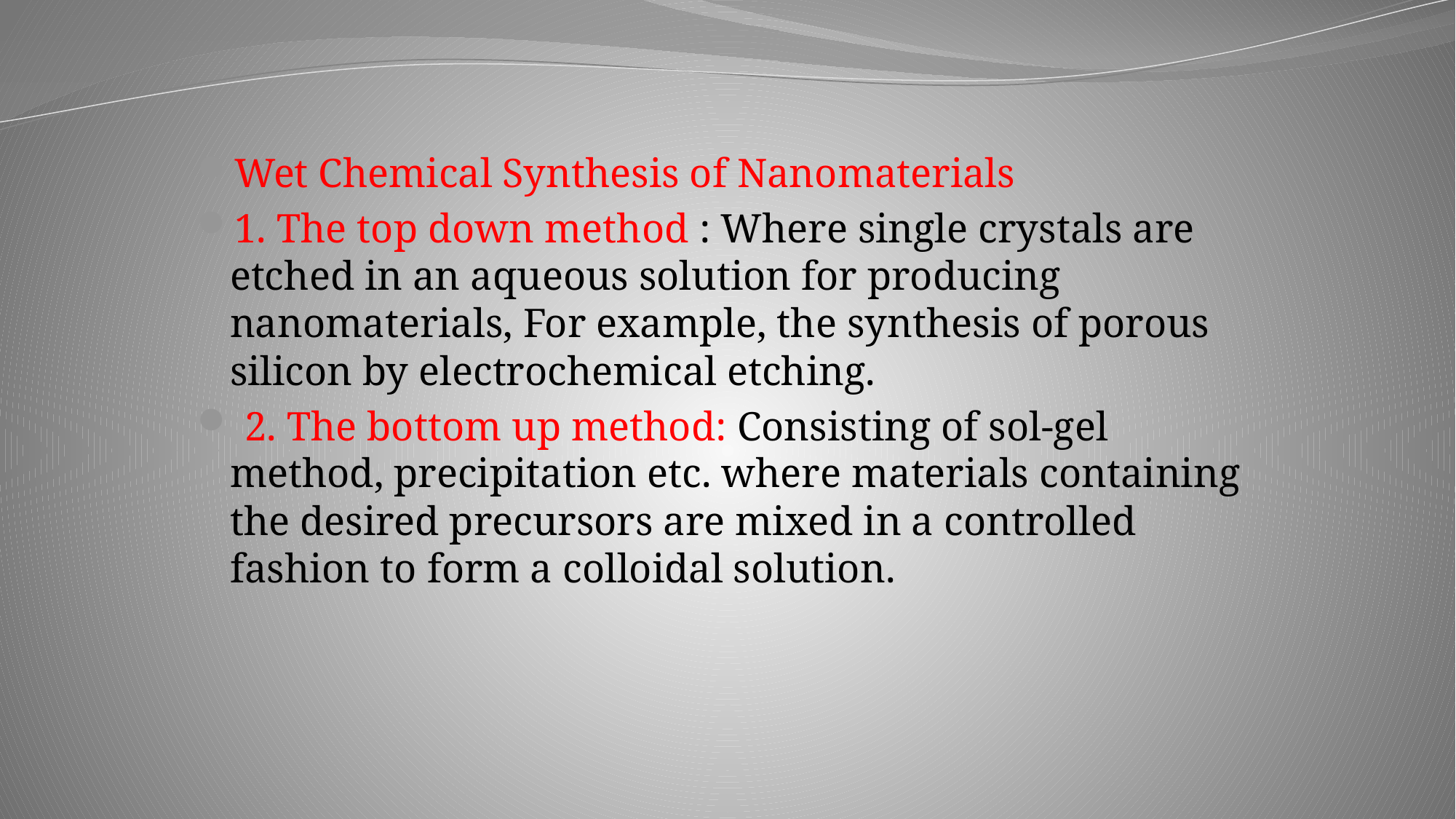

Wet Chemical Synthesis of Nanomaterials
1. The top down method : Where single crystals are etched in an aqueous solution for producing nanomaterials, For example, the synthesis of porous silicon by electrochemical etching.
 2. The bottom up method: Consisting of sol-gel method, precipitation etc. where materials containing the desired precursors are mixed in a controlled fashion to form a colloidal solution.